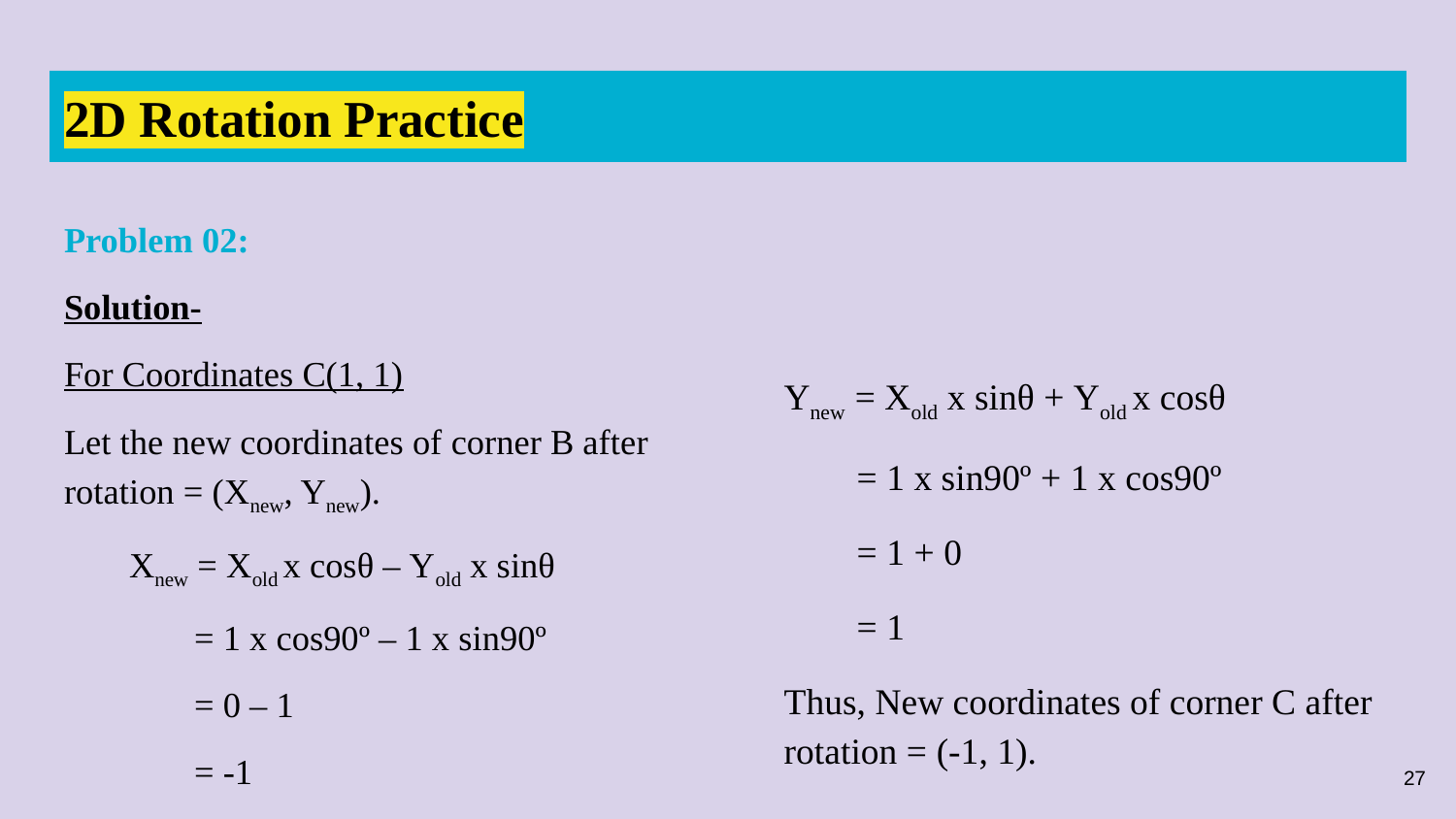

# 2D Rotation Practice
Problem 02:
Solution-
For Coordinates C(1, 1)
Let the new coordinates of corner B after rotation = (Xnew, Ynew).
Xnew = Xold x cosθ – Yold x sinθ
= 1 x cos90º – 1 x sin90º
= 0 – 1
= -1
Ynew = Xold x sinθ + Yold x cosθ
= 1 x sin90º + 1 x cos90º
= 1 + 0
= 1
Thus, New coordinates of corner C after rotation = (-1, 1).

27